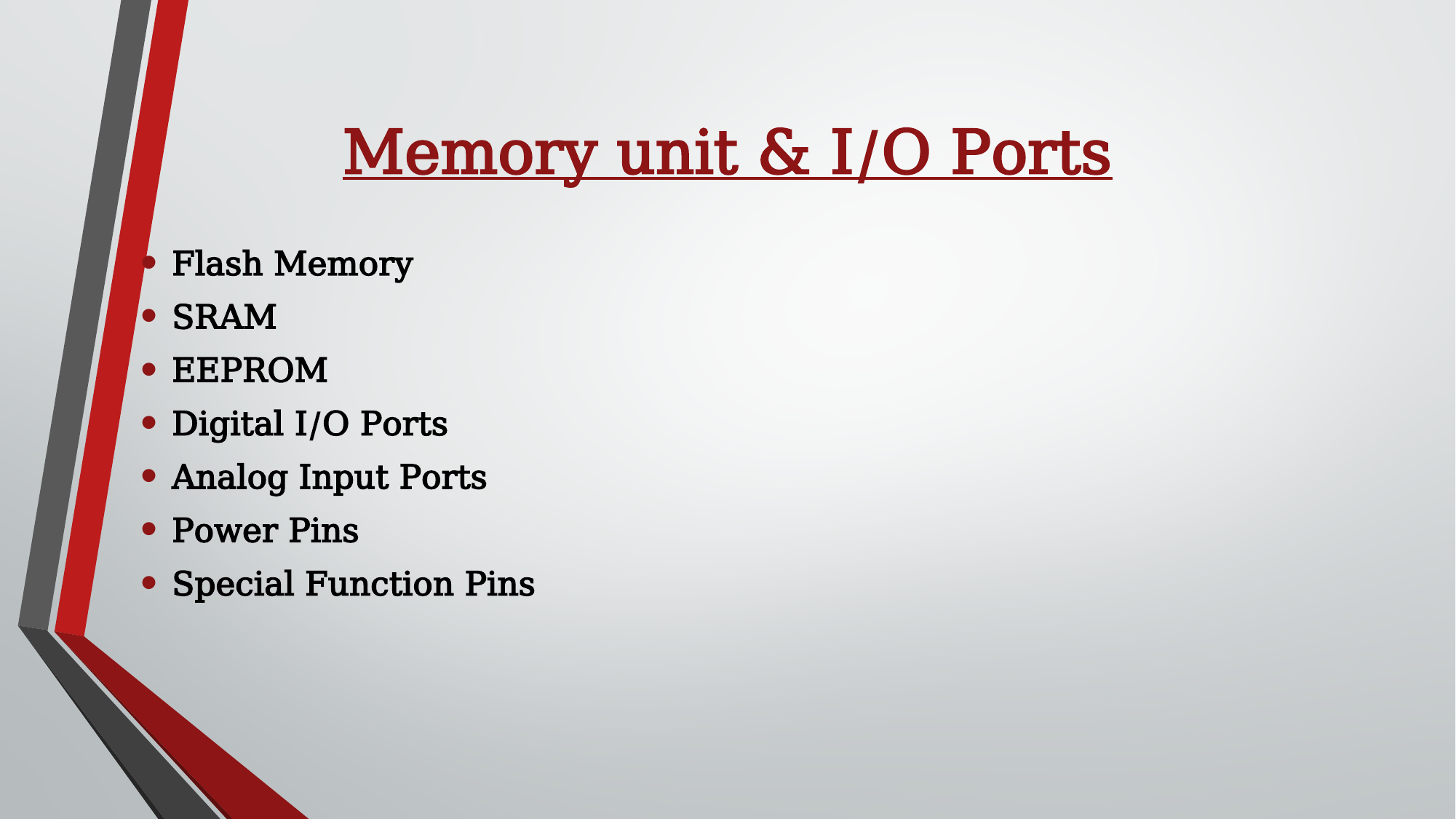

# Memory unit & I/O Ports
Flash Memory
SRAM
EEPROM
Digital I/O Ports
Analog Input Ports
Power Pins
Special Function Pins